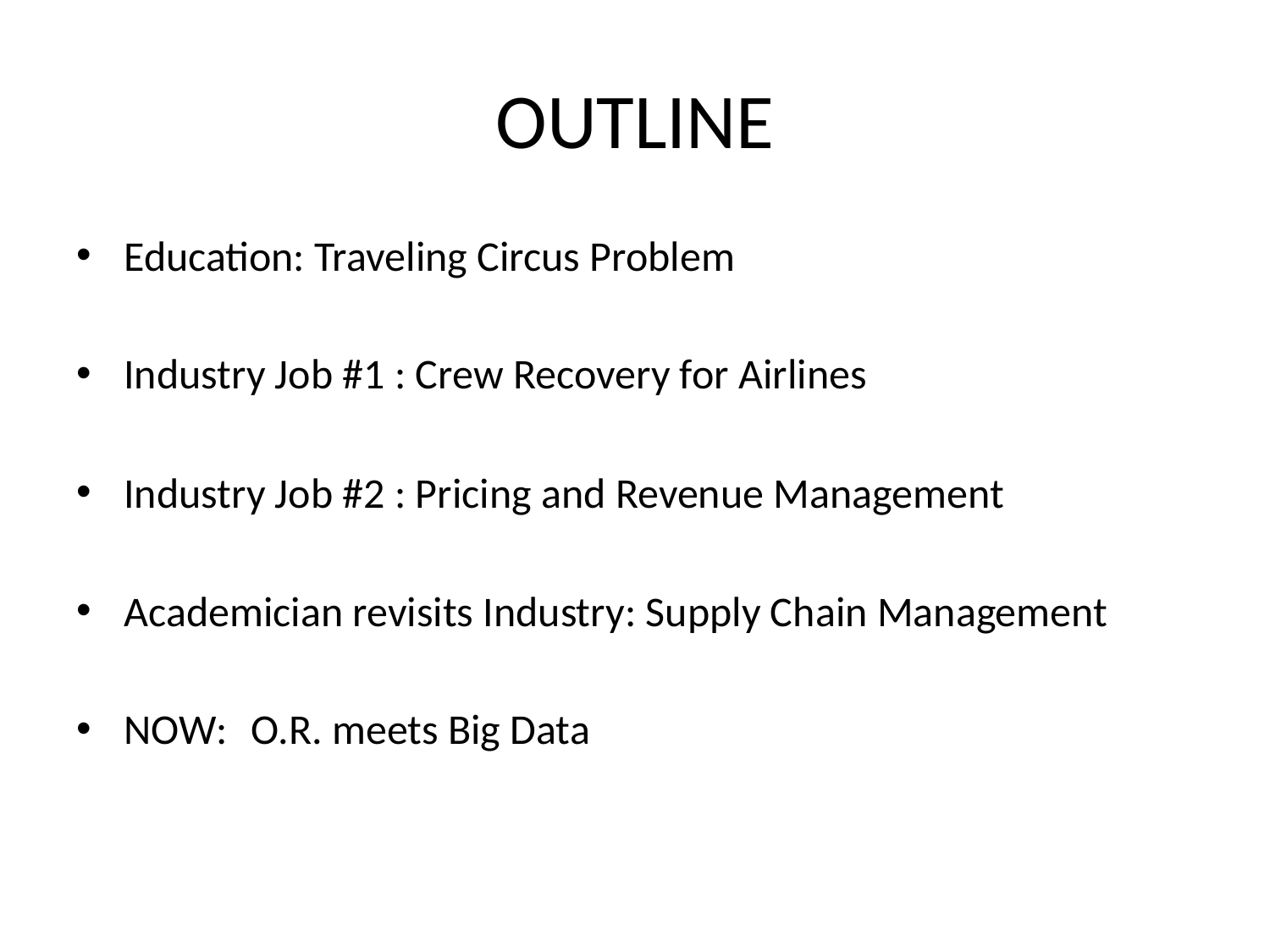

# OUTLINE
Education: Traveling Circus Problem

Industry Job #1 : Crew Recovery for Airlines

Industry Job #2 : Pricing and Revenue Management

Academician revisits Industry: Supply Chain Management

NOW:	O.R. meets Big Data